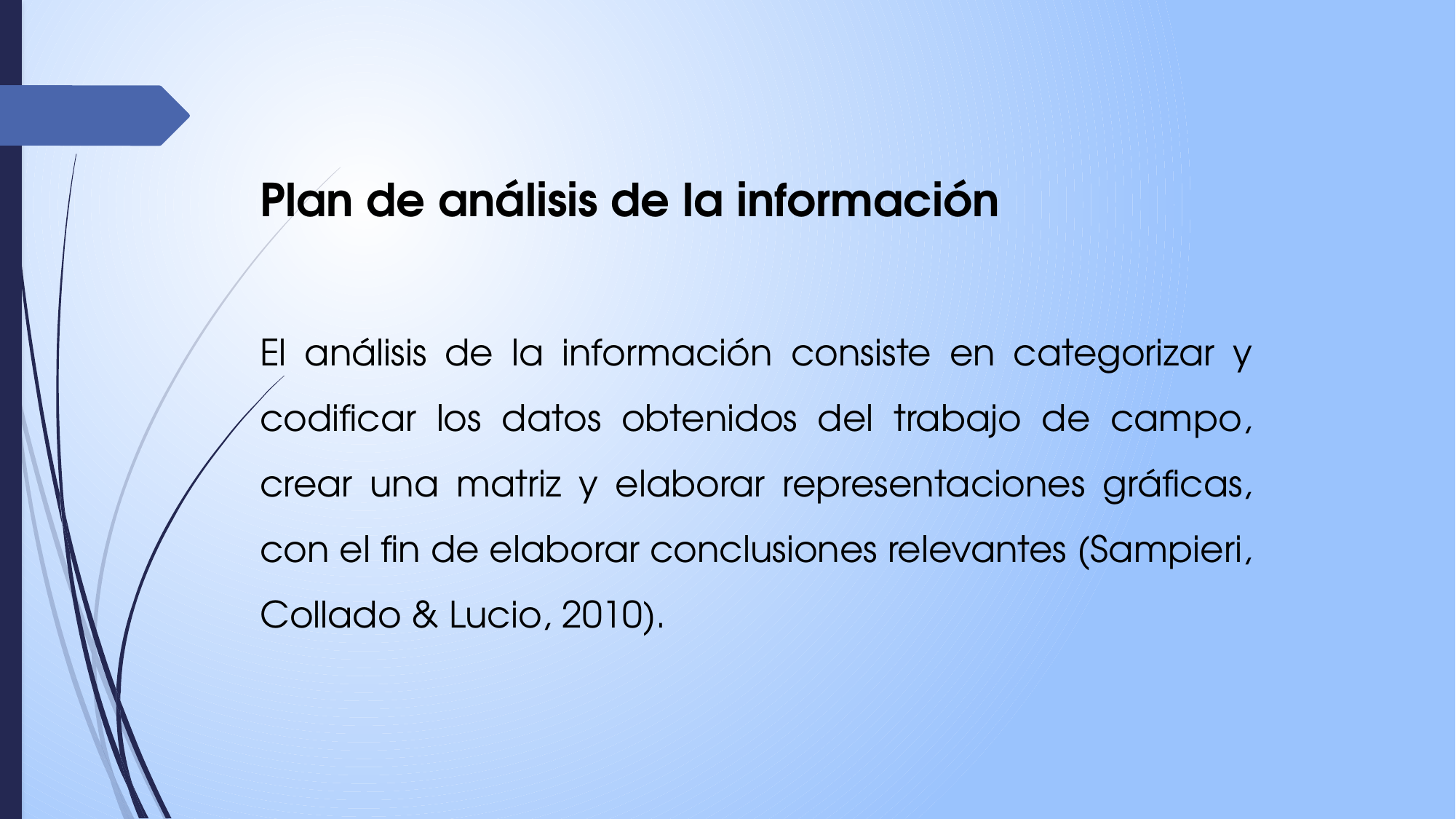

Plan de análisis de la información

El análisis de la información consiste en categorizar y codificar los datos obtenidos del trabajo de campo, crear una matriz y elaborar representaciones gráficas, con el fin de elaborar conclusiones relevantes (Sampieri, Collado & Lucio, 2010).

Elaborado por: F. Llanes, S.Tinoco
Adaptado: M. Rizo